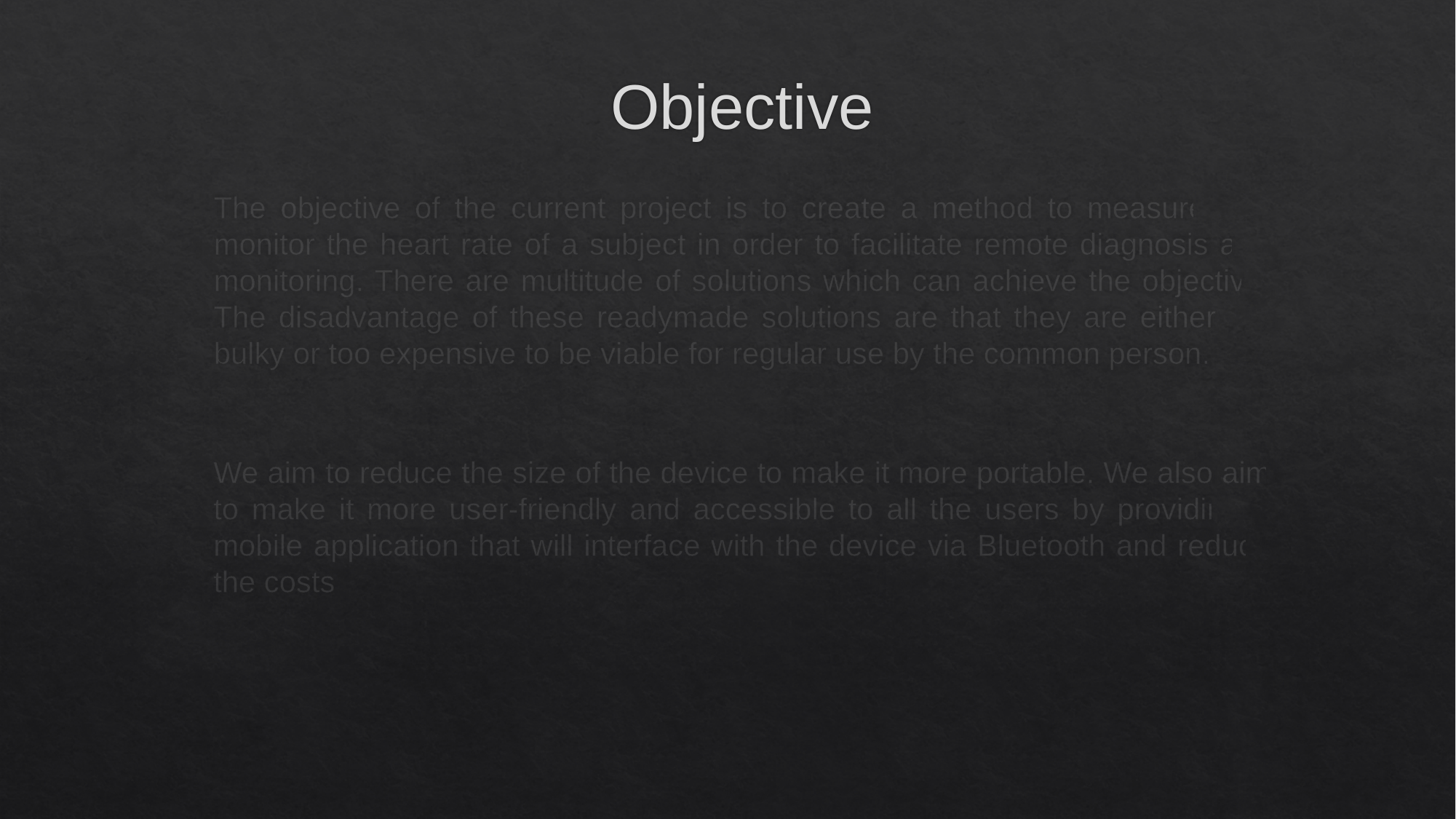

# Objective
The objective of the current project is to create a method to measure and monitor the heart rate of a subject in order to facilitate remote diagnosis and monitoring. There are multitude of solutions which can achieve the objective. The disadvantage of these readymade solutions are that they are either too bulky or too expensive to be viable for regular use by the common person.

We aim to reduce the size of the device to make it more portable. We also aim to make it more user-friendly and accessible to all the users by providing a mobile application that will interface with the device via Bluetooth and reduce the costs